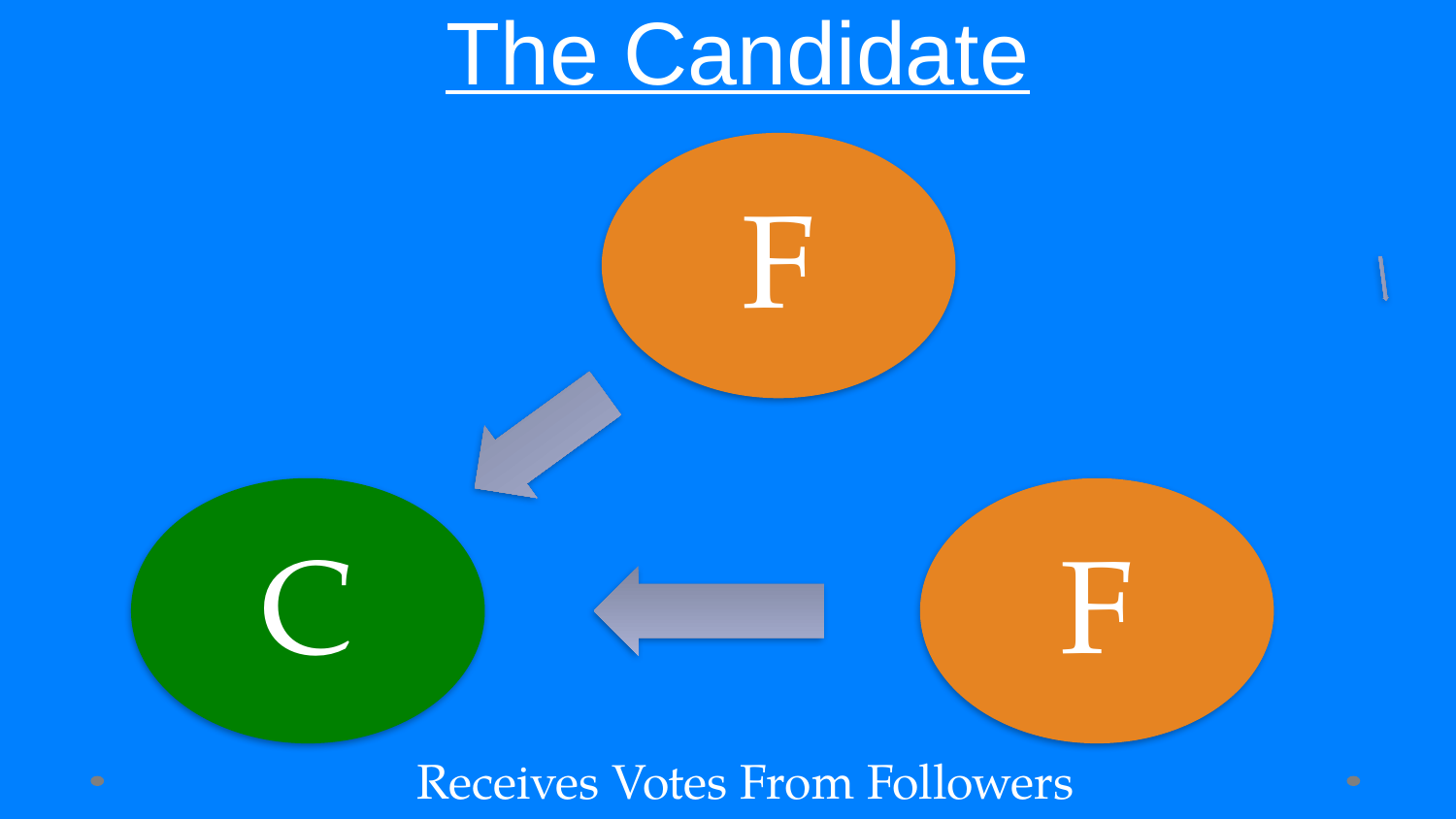

# The Candidate

F

C
F

Receives Votes From Followers